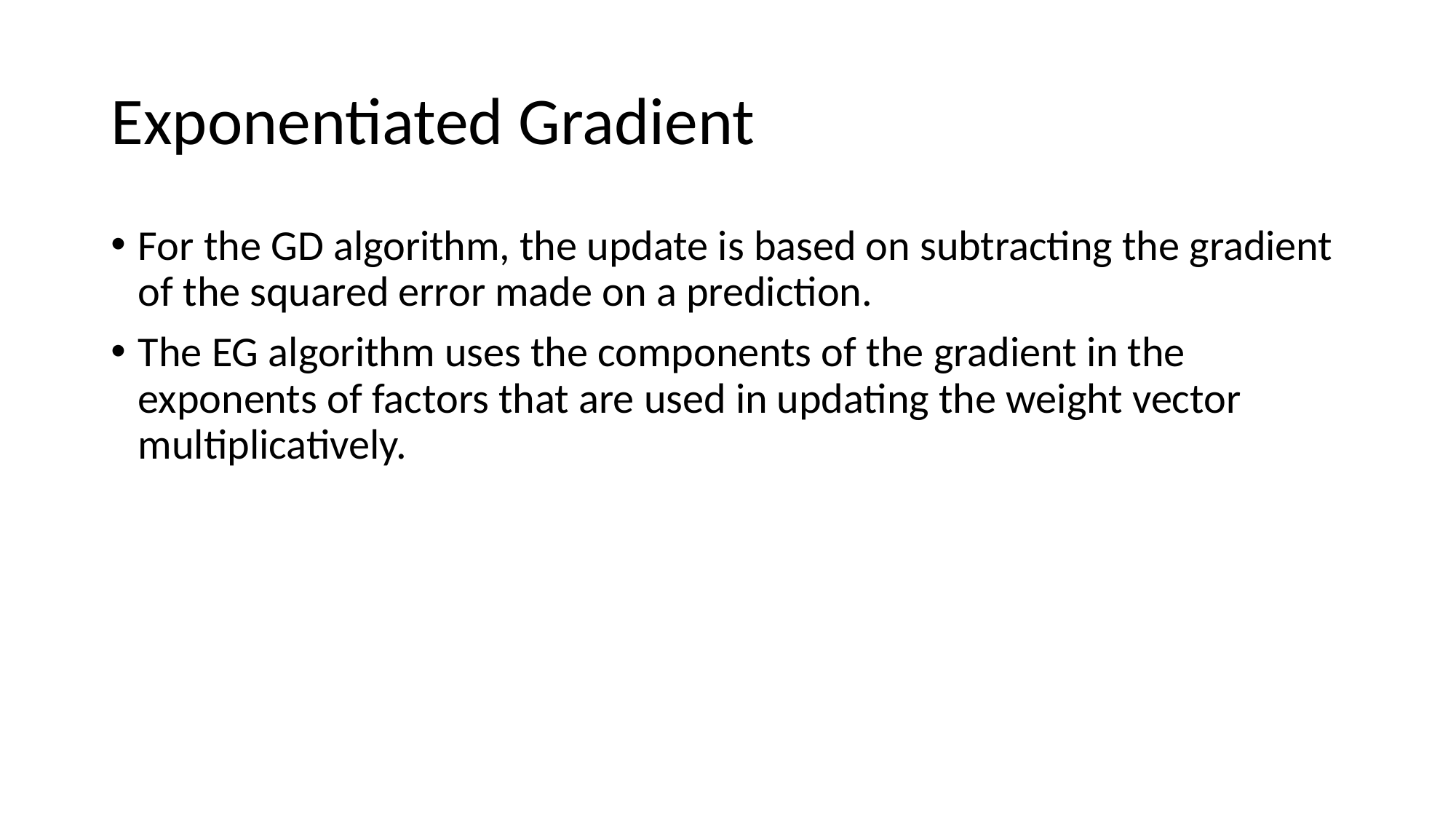

# Exponentiated Gradient
For the GD algorithm, the update is based on subtracting the gradient of the squared error made on a prediction.
The EG algorithm uses the components of the gradient in the exponents of factors that are used in updating the weight vector multiplicatively.